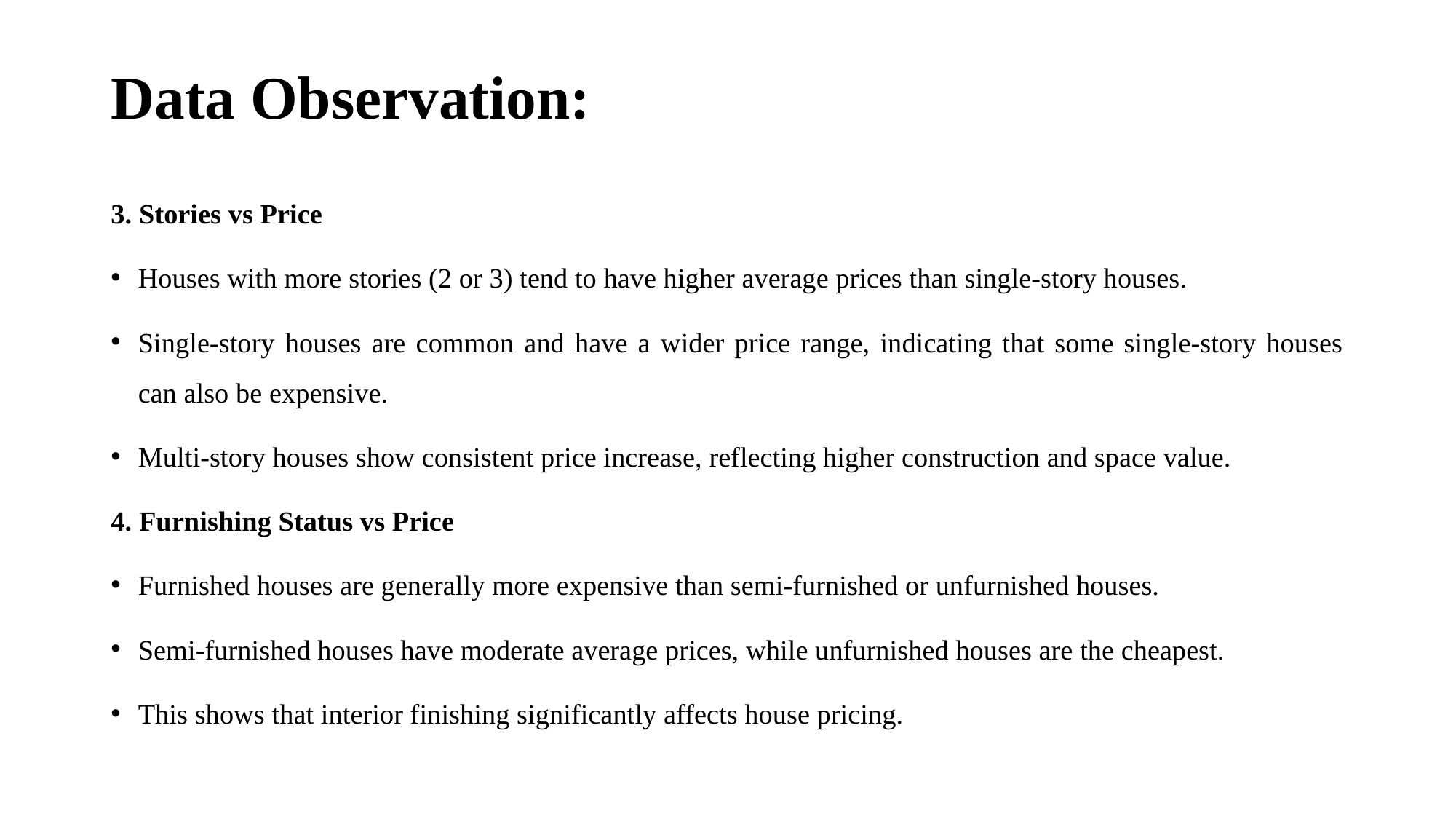

# Data Observation:
3. Stories vs Price
Houses with more stories (2 or 3) tend to have higher average prices than single-story houses.
Single-story houses are common and have a wider price range, indicating that some single-story houses can also be expensive.
Multi-story houses show consistent price increase, reflecting higher construction and space value.
4. Furnishing Status vs Price
Furnished houses are generally more expensive than semi-furnished or unfurnished houses.
Semi-furnished houses have moderate average prices, while unfurnished houses are the cheapest.
This shows that interior finishing significantly affects house pricing.